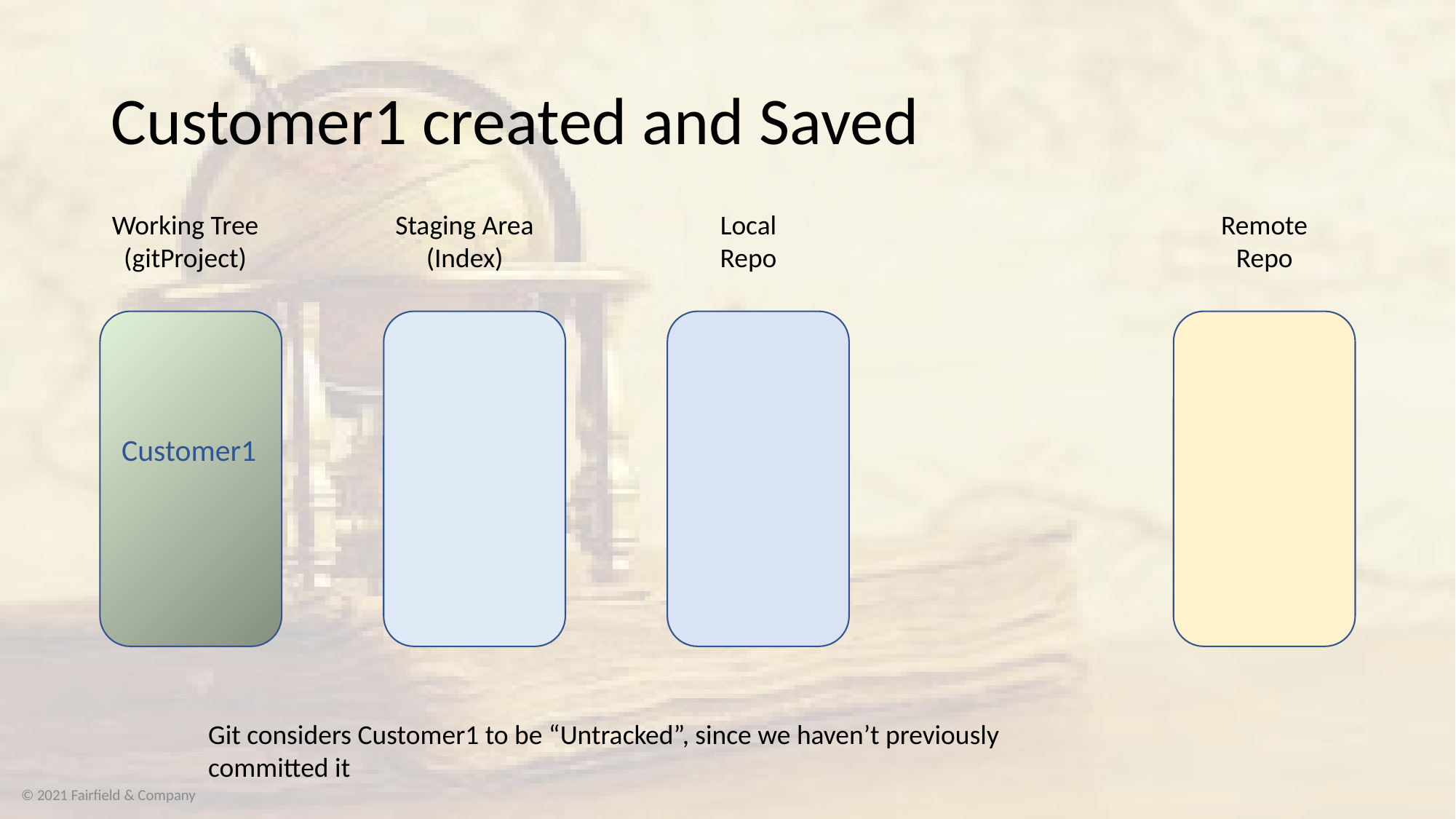

# Customer1 created and Saved
Working Tree
(gitProject)
Staging Area
(Index)
Local
Repo
Remote
Repo

Customer1
Git considers Customer1 to be “Untracked”, since we haven’t previously committed it
© 2021 Fairfield & Company